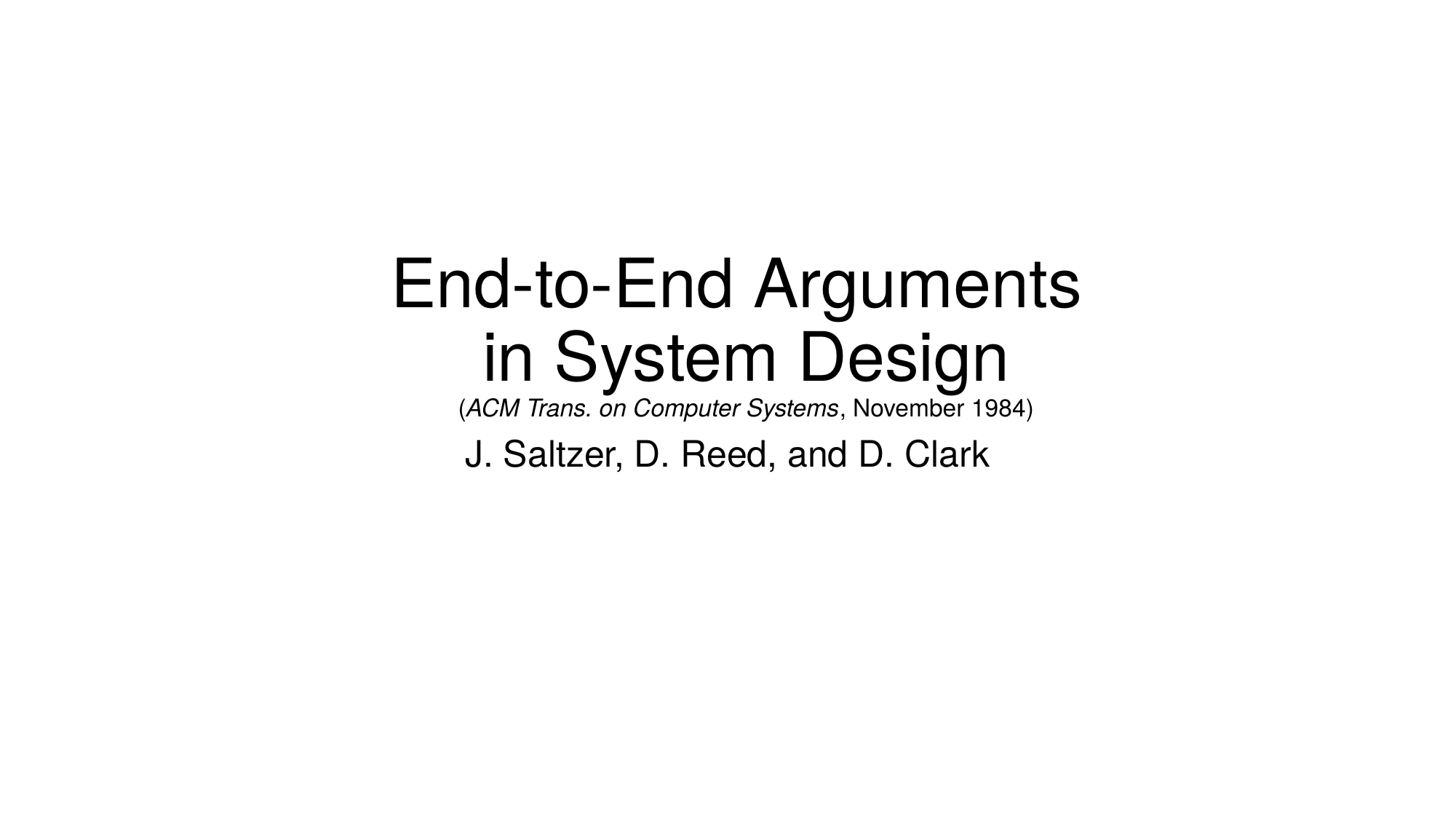

# End-to-End Arguments in System Design (ACM Trans. on Computer Systems, November 1984)
J. Saltzer, D. Reed, and D. Clark